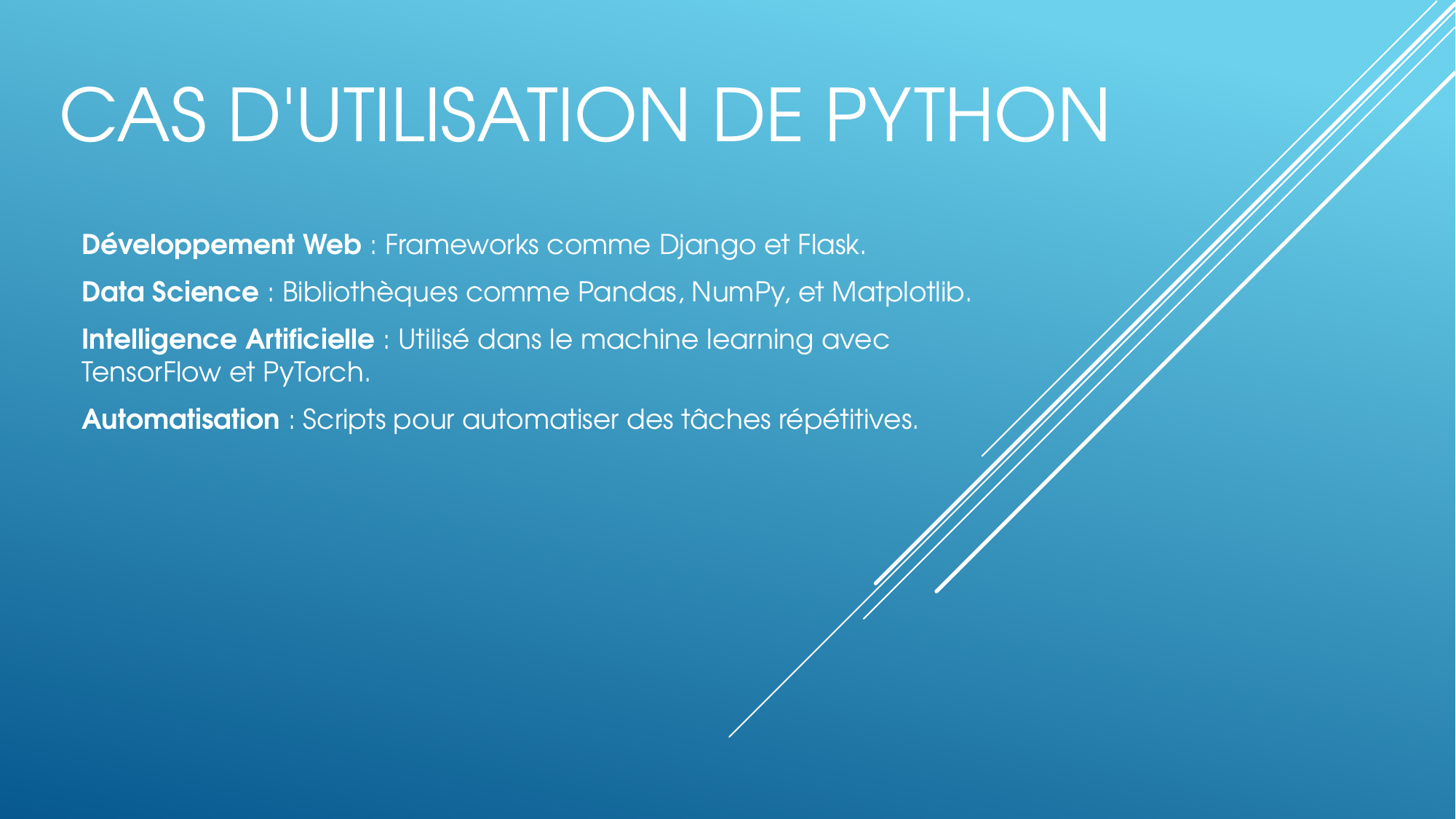

# Cas d'utilisation de python
Développement Web : Frameworks comme Django et Flask.
Data Science : Bibliothèques comme Pandas, NumPy, et Matplotlib.
Intelligence Artificielle : Utilisé dans le machine learning avec TensorFlow et PyTorch.
Automatisation : Scripts pour automatiser des tâches répétitives.